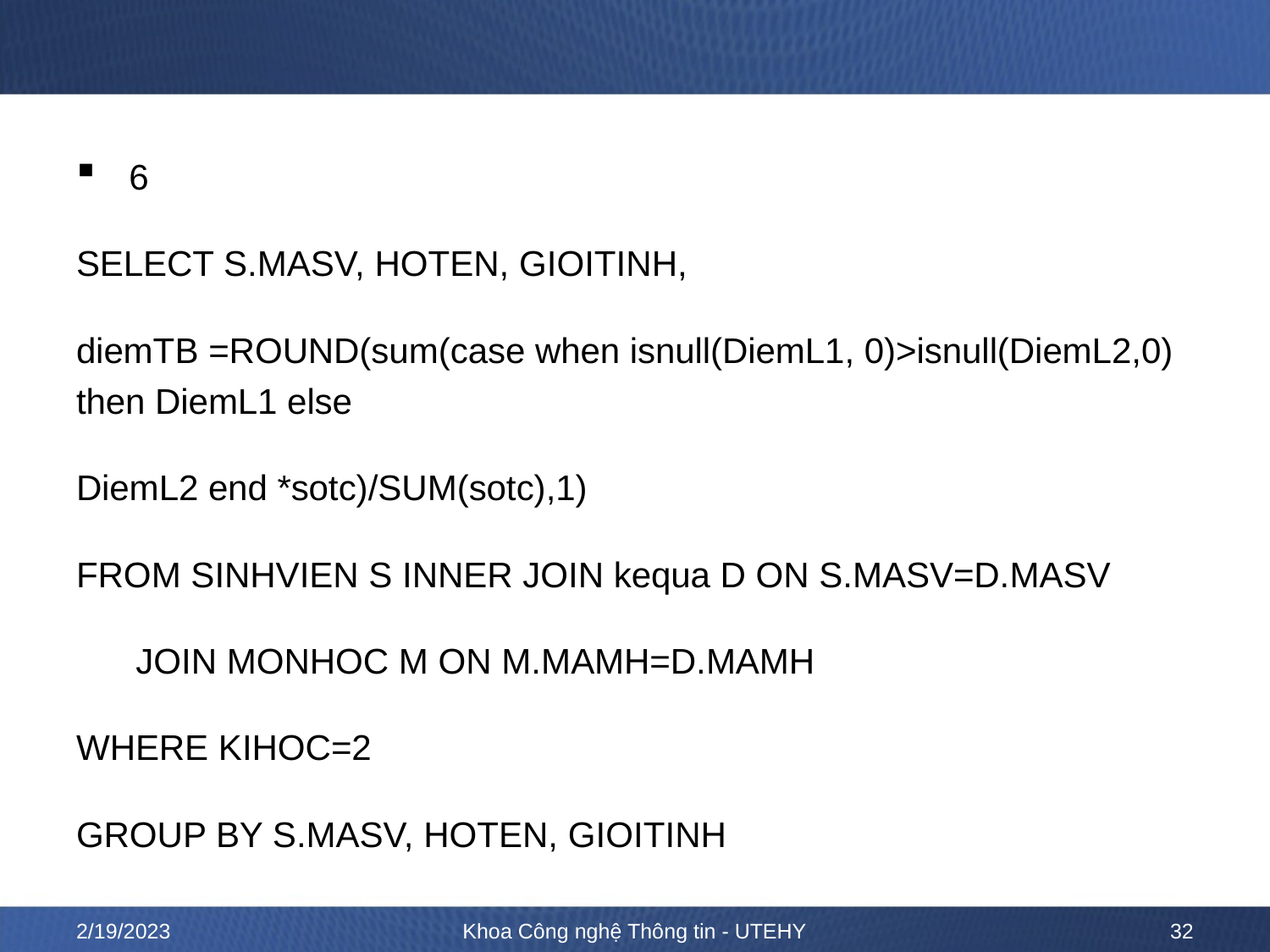

#
6
SELECT S.MASV, HOTEN, GIOITINH,
diemTB =ROUND(sum(case when isnull(DiemL1, 0)>isnull(DiemL2,0) then DiemL1 else
DiemL2 end *sotc)/SUM(sotc),1)
FROM SINHVIEN S INNER JOIN kequa D ON S.MASV=D.MASV
      JOIN MONHOC M ON M.MAMH=D.MAMH
WHERE KIHOC=2
GROUP BY S.MASV, HOTEN, GIOITINH
2/19/2023
Khoa Công nghệ Thông tin - UTEHY
32